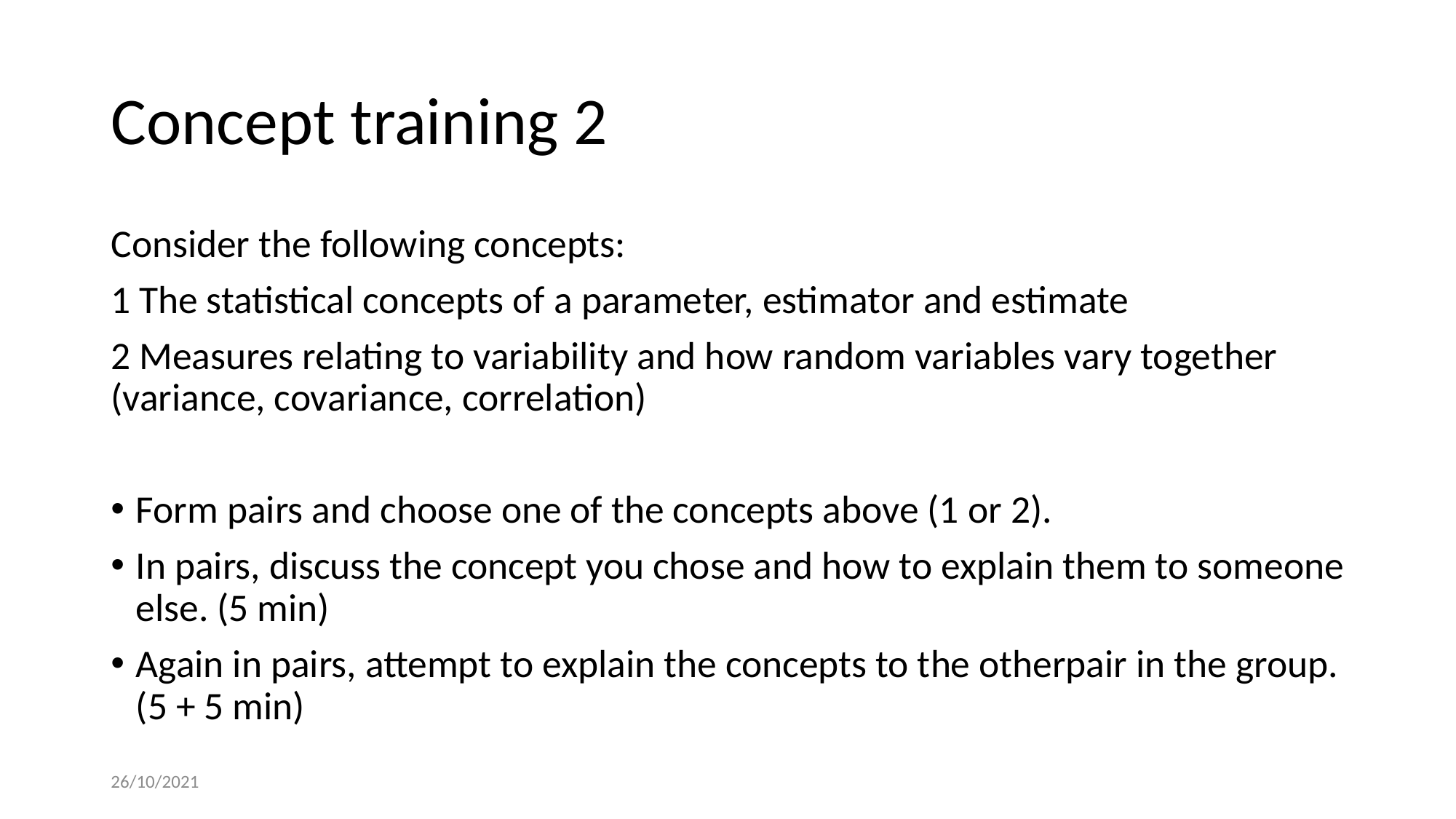

# Concept training 2
Consider the following concepts:
1 The statistical concepts of a parameter, estimator and estimate
2 Measures relating to variability and how random variables vary together (variance, covariance, correlation)

Form pairs and choose one of the concepts above (1 or 2).
In pairs, discuss the concept you chose and how to explain them to someone else. (5 min)
Again in pairs, attempt to explain the concepts to the otherpair in the group. (5 + 5 min)
26/10/2021